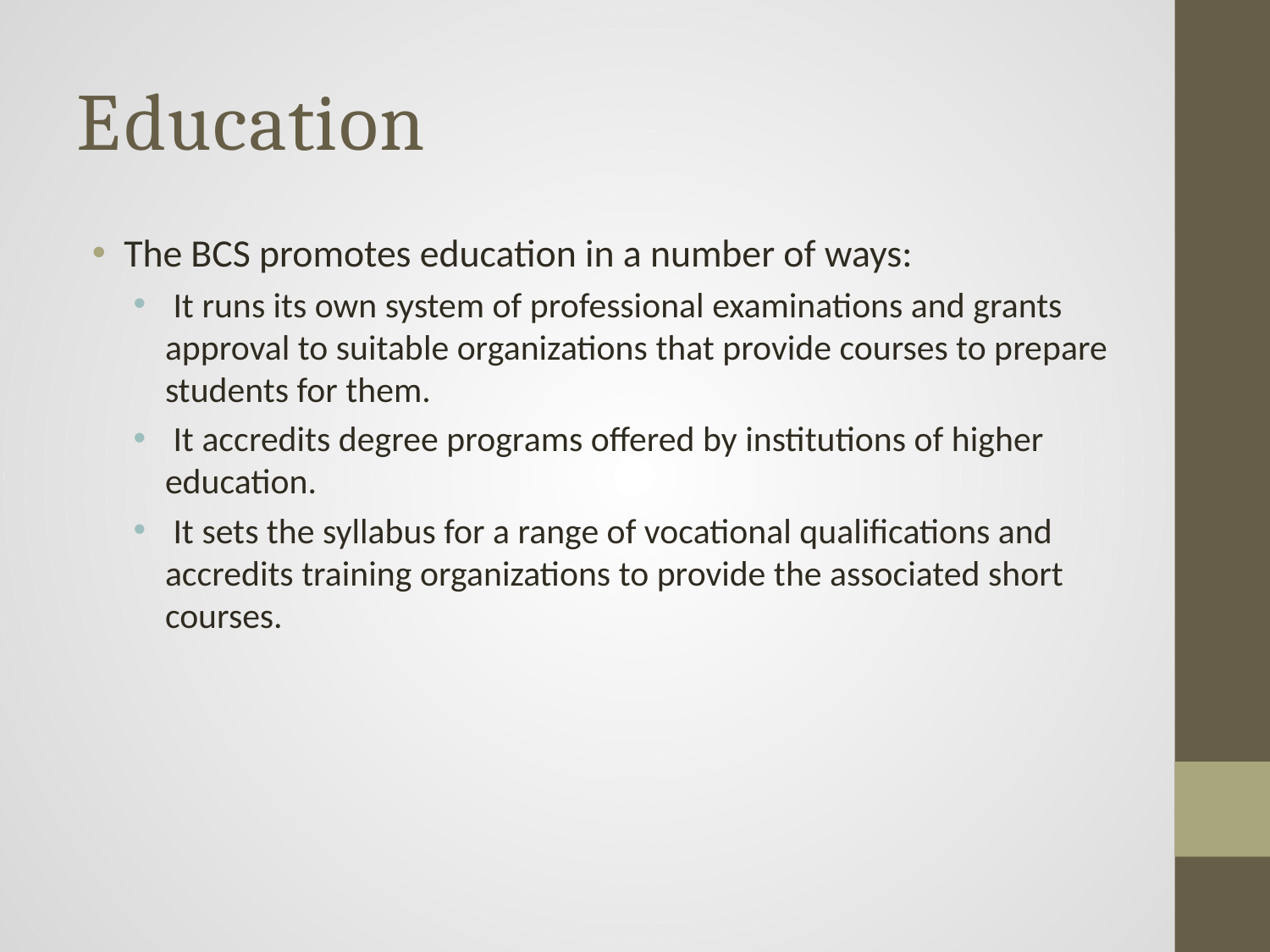

# Education
The BCS promotes education in a number of ways:
 It runs its own system of professional examinations and grants approval to suitable organizations that provide courses to prepare students for them.
 It accredits degree programs offered by institutions of higher education.
 It sets the syllabus for a range of vocational qualifications and accredits training organizations to provide the associated short courses.